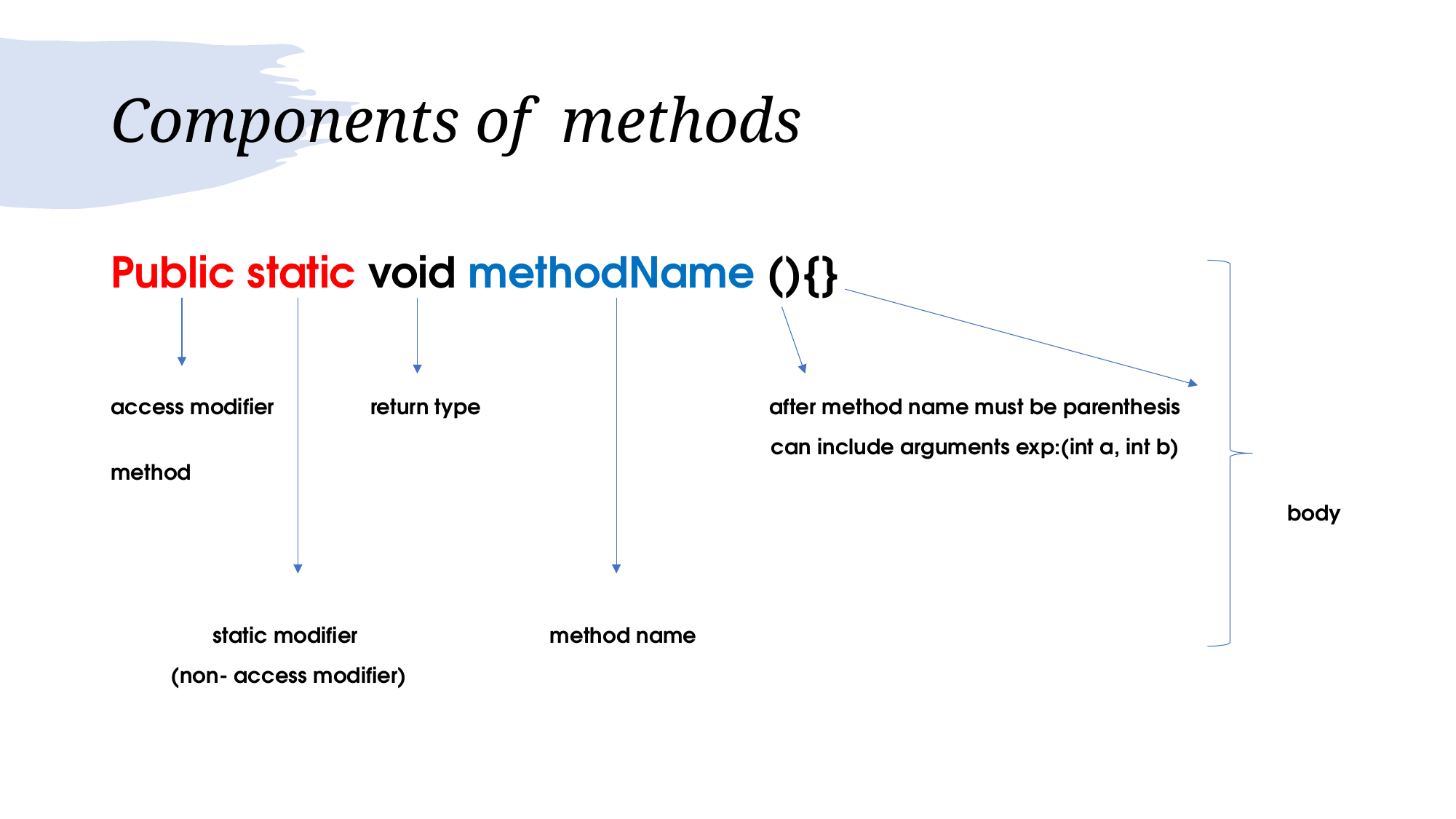

# Components of  methods
Public static void methodName (){}

access modifier                return type                                                after method name must be parenthesis
                                                                                                              can include arguments exp:(int a, int b)               method
                                                                                                                                                                                                    body

                 static modifier                                method name
          (non- access modifier)